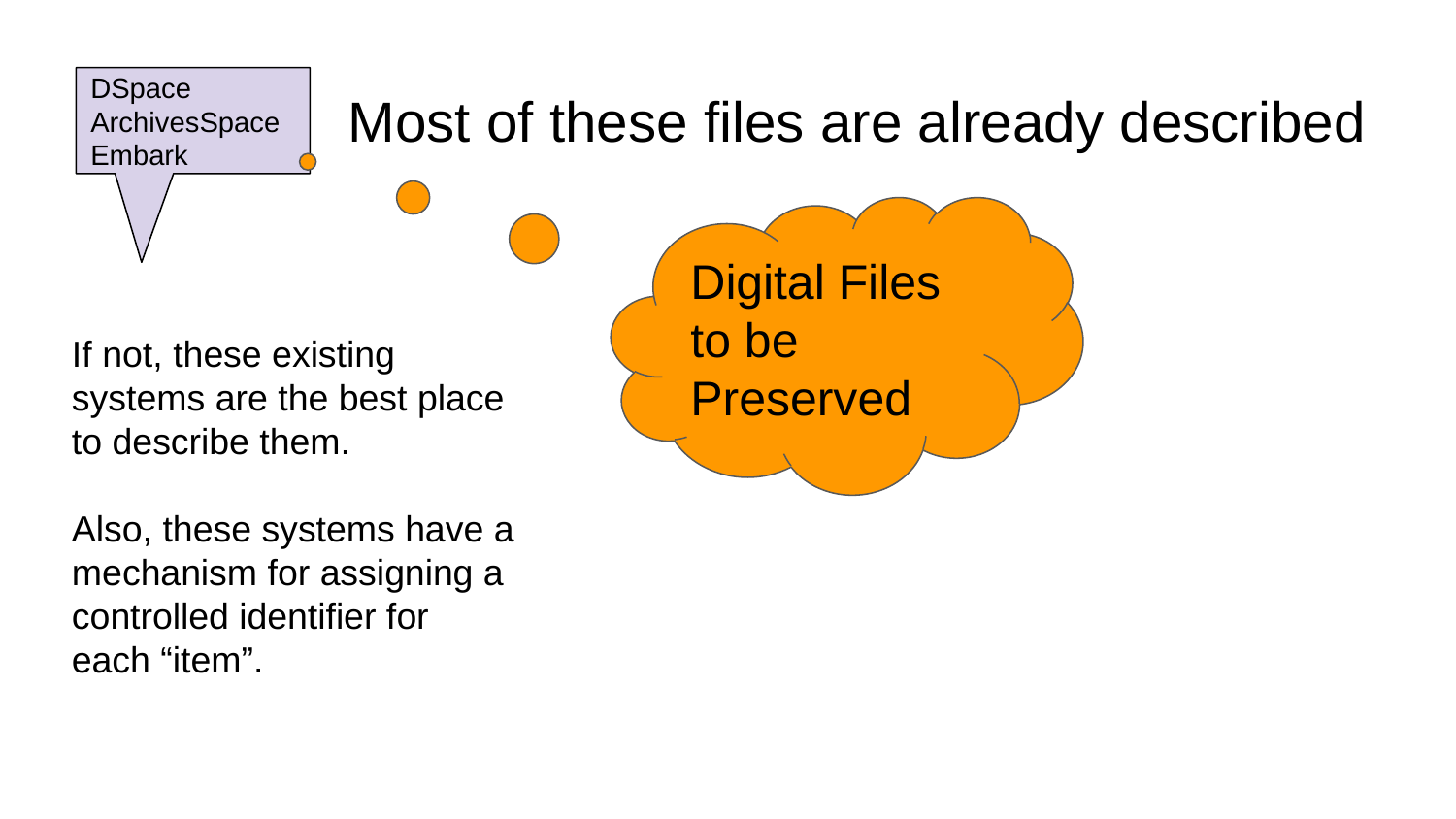

DSpace
ArchivesSpace
Embark
# Most of these files are already described
Digital Files to be Preserved
If not, these existing systems are the best place to describe them.

Also, these systems have a mechanism for assigning a controlled identifier for each “item”.